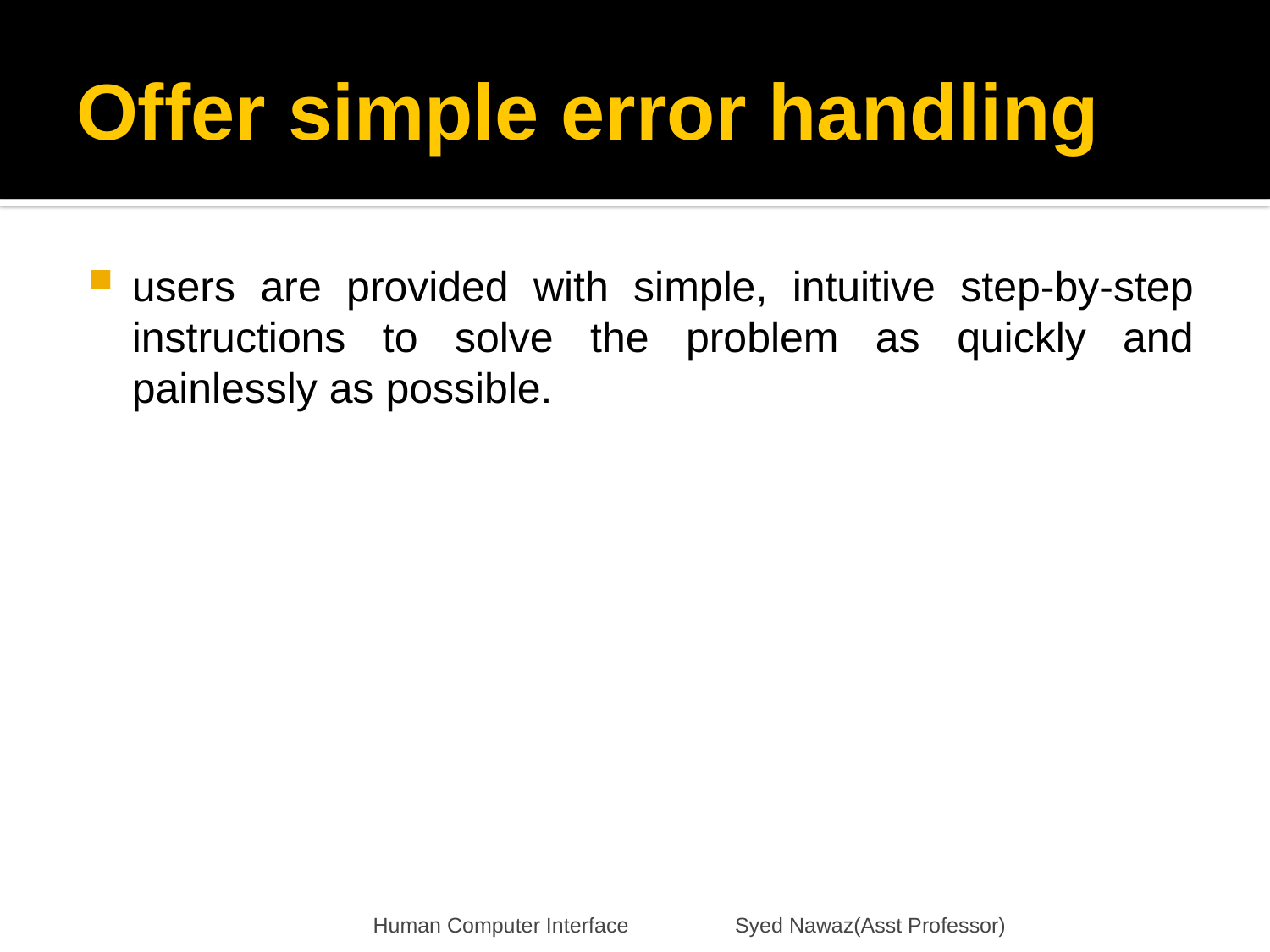

# Offer simple error handling
users are provided with simple, intuitive step-by-step instructions to solve the problem as quickly and painlessly as possible.

Human Computer Interface                  Syed Nawaz(Asst Professor)